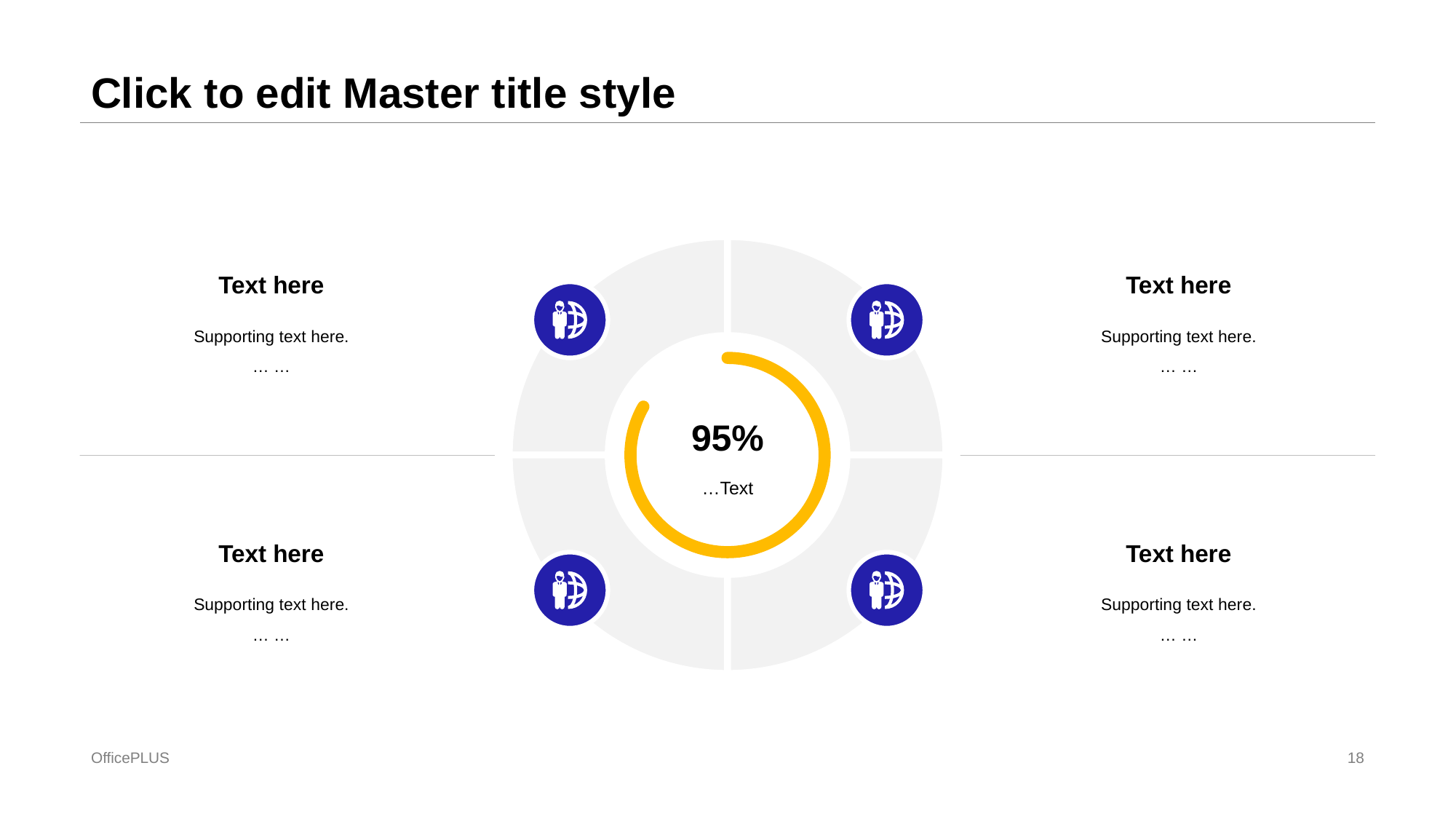

# Click to edit Master title style

Text here
Supporting text here.
… …
Text here
Supporting text here.
… …

95%

…Text
Text here
Supporting text here.
… …
Text here
Supporting text here.
… …

OfficePLUS
18